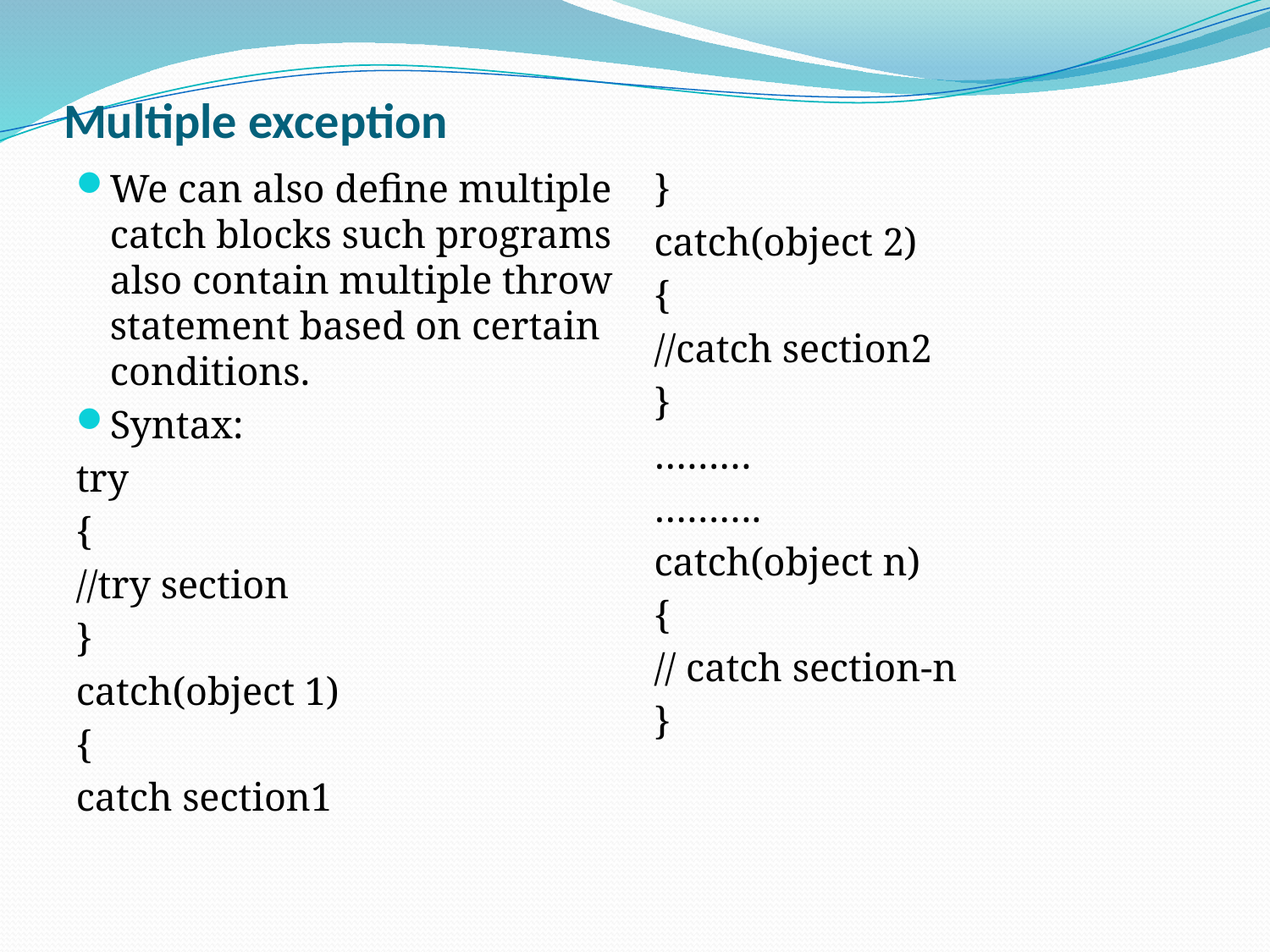

# Multiple exception
We can also define multiple catch blocks such programs also contain multiple throw statement based on certain conditions.
Syntax:
try
{
//try section
}
catch(object 1)
{
catch section1
}
catch(object 2)
{
//catch section2
}
………
……….
catch(object n)
{
// catch section-n
}